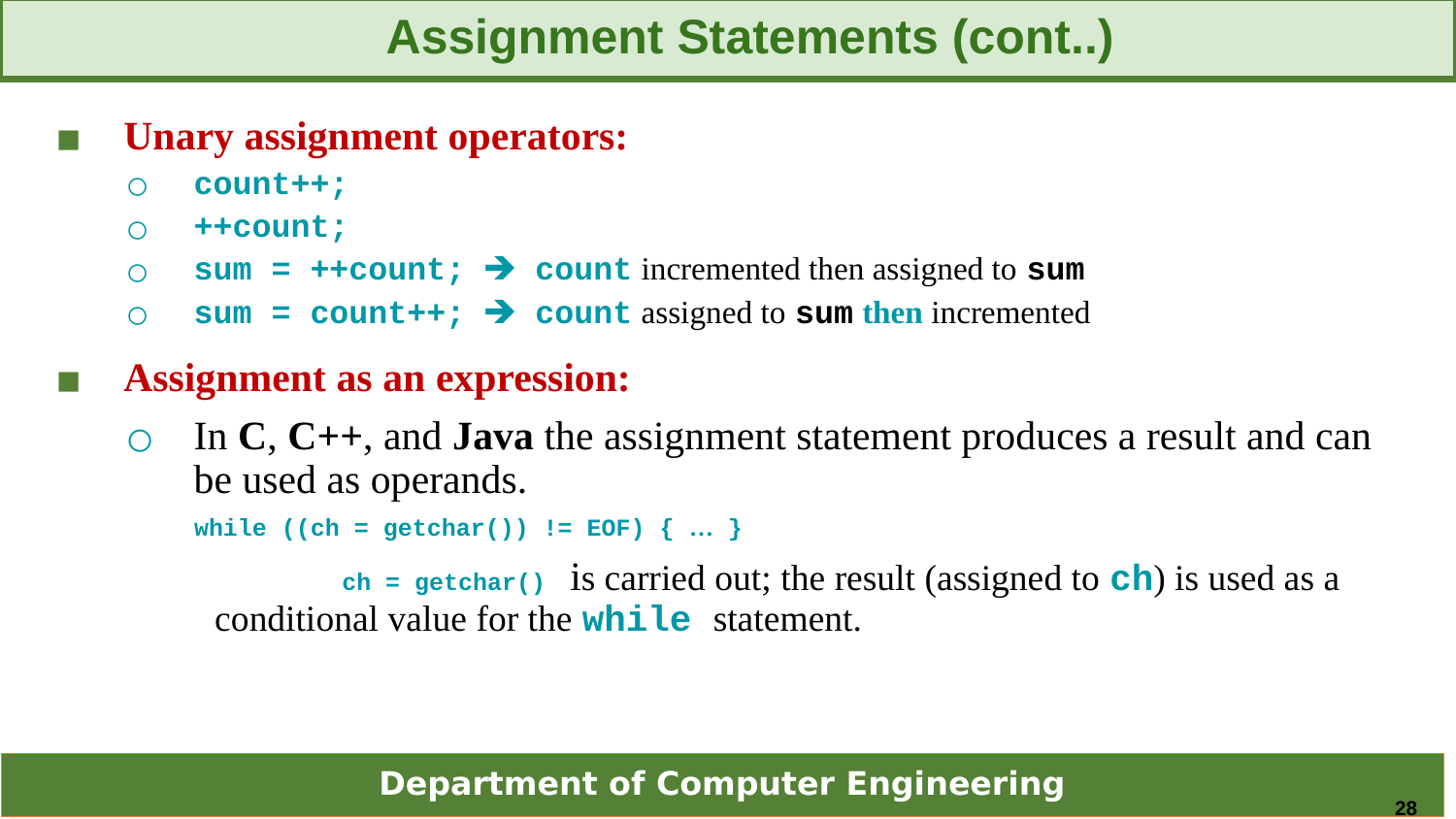

Assignment Statements (cont..)
Unary assignment operators:
count++;
++count;
sum = ++count;  🡺  count incremented then assigned to sum
sum = count++;  🡺  count assigned to sum then incremented

Assignment as an expression:

In C, C++, and Java the assignment statement produces a result and can be used as operands.

while ((ch = getchar()) != EOF) { … }

		ch = getchar() is carried out; the result (assigned to ch) is used as a       conditional value for the while statement.

28